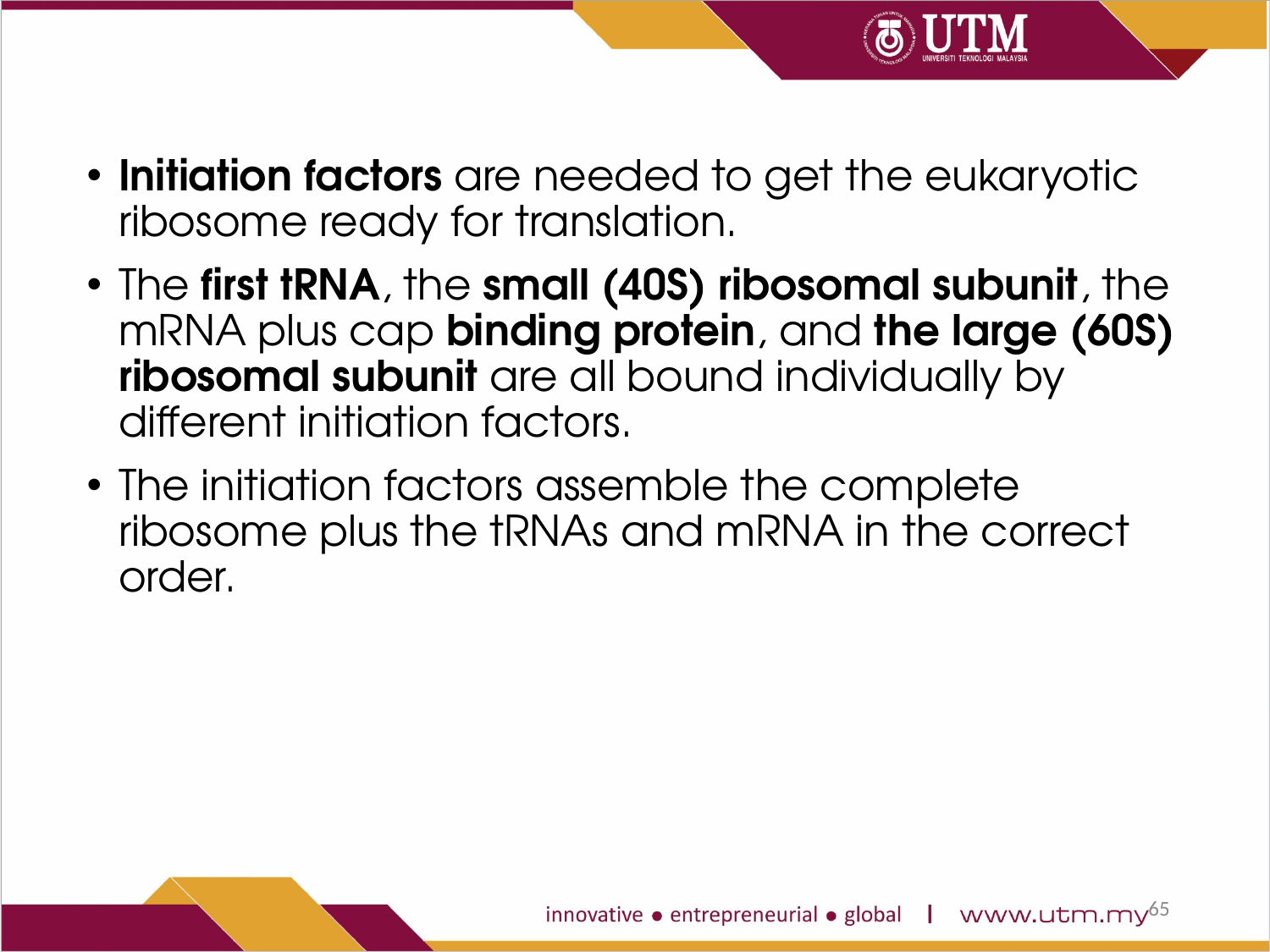

Initiation factors are needed to get the eukaryotic ribosome ready for translation.
The first tRNA, the small (40S) ribosomal subunit, the mRNA plus cap binding protein, and the large (60S) ribosomal subunit are all bound individually by different initiation factors.
The initiation factors assemble the complete ribosome plus the tRNAs and mRNA in the correct order.
65